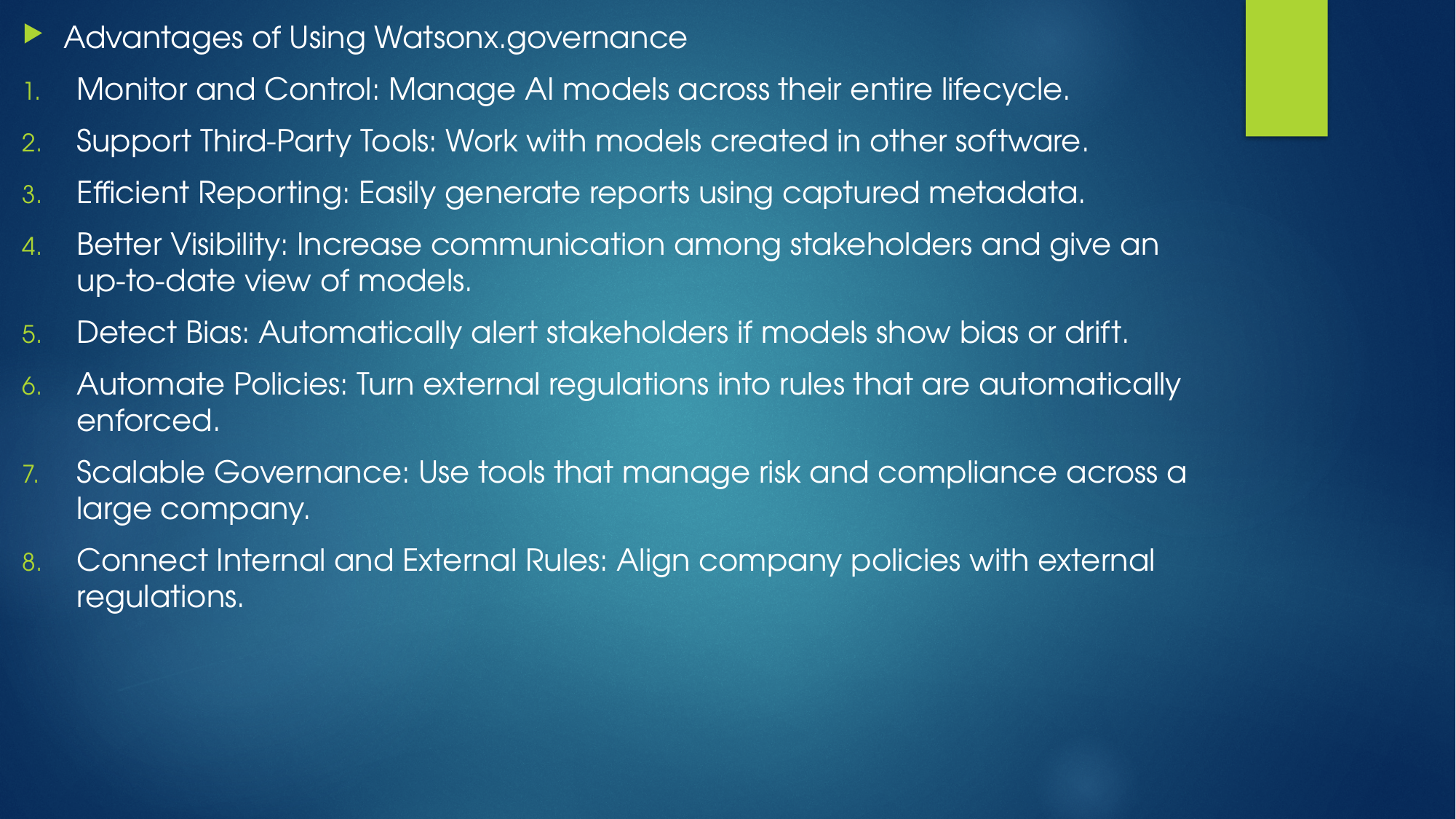

Advantages of Using Watsonx.governance
Monitor and Control: Manage AI models across their entire lifecycle.
Support Third-Party Tools: Work with models created in other software.
Efficient Reporting: Easily generate reports using captured metadata.
Better Visibility: Increase communication among stakeholders and give an up-to-date view of models.
Detect Bias: Automatically alert stakeholders if models show bias or drift.
Automate Policies: Turn external regulations into rules that are automatically enforced.
Scalable Governance: Use tools that manage risk and compliance across a large company.
Connect Internal and External Rules: Align company policies with external regulations.